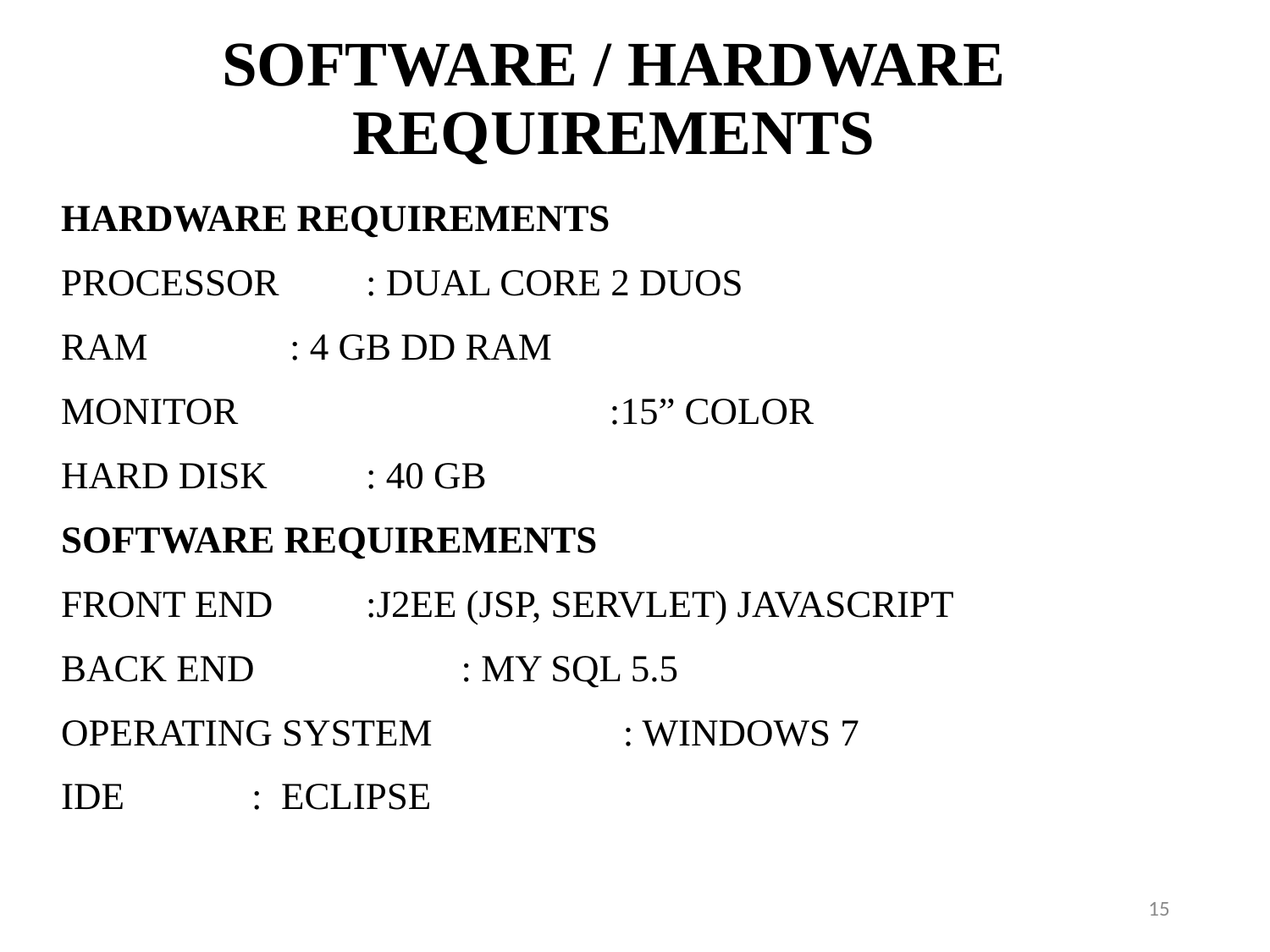

# SOFTWARE / HARDWARE REQUIREMENTS
HARDWARE REQUIREMENTS
PROCESSOR			: DUAL CORE 2 DUOS
RAM				: 4 GB DD RAM
MONITOR                                       :15” COLOR
HARD DISK 			: 40 GB
SOFTWARE REQUIREMENTS
FRONT END 			:J2EE (JSP, SERVLET) JAVASCRIPT
BACK END		              : MY SQL 5.5
OPERATING SYSTEM 	               : WINDOWS 7
IDE				:  ECLIPSE

15